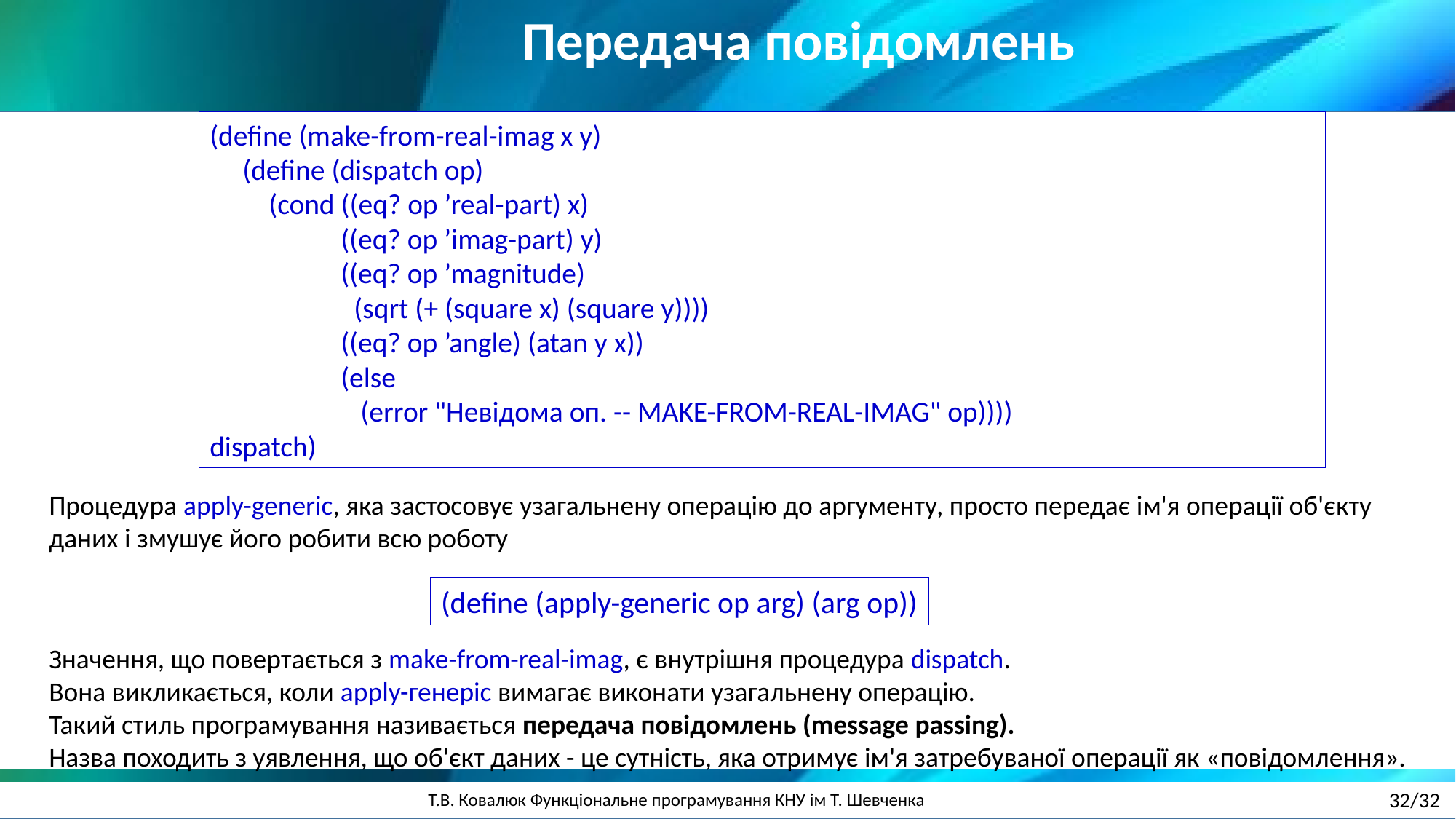

Передача повідомлень
(define (make-from-real-imag x y)
     (define (dispatch op)
         (cond ((eq? op ’real-part) x)
                    ((eq? op ’imag-part) y)
                    ((eq? op ’magnitude)
                      (sqrt (+ (square x) (square y))))
                    ((eq? op ’angle) (atan y x))
                    (else
                       (error "Невідома оп. -- MAKE-FROM-REAL-IMAG" op))))
dispatch)
Процедура apply-generic, яка застосовує узагальнену операцію до аргументу, просто передає ім'я операції об'єкту даних і змушує його робити всю роботу
(define (apply-generic op arg) (arg op))
Значення, що повертається з make-from-real-imag, є внутрішня процедура dispatch.
Вона викликається, коли apply-генеріс вимагає виконати узагальнену операцію.
Такий стиль програмування називається передача повідомлень (message passing).
Назва походить з уявлення, що об'єкт даних - це сутність, яка отримує ім'я затребуваної операції як «повідомлення».
32/32